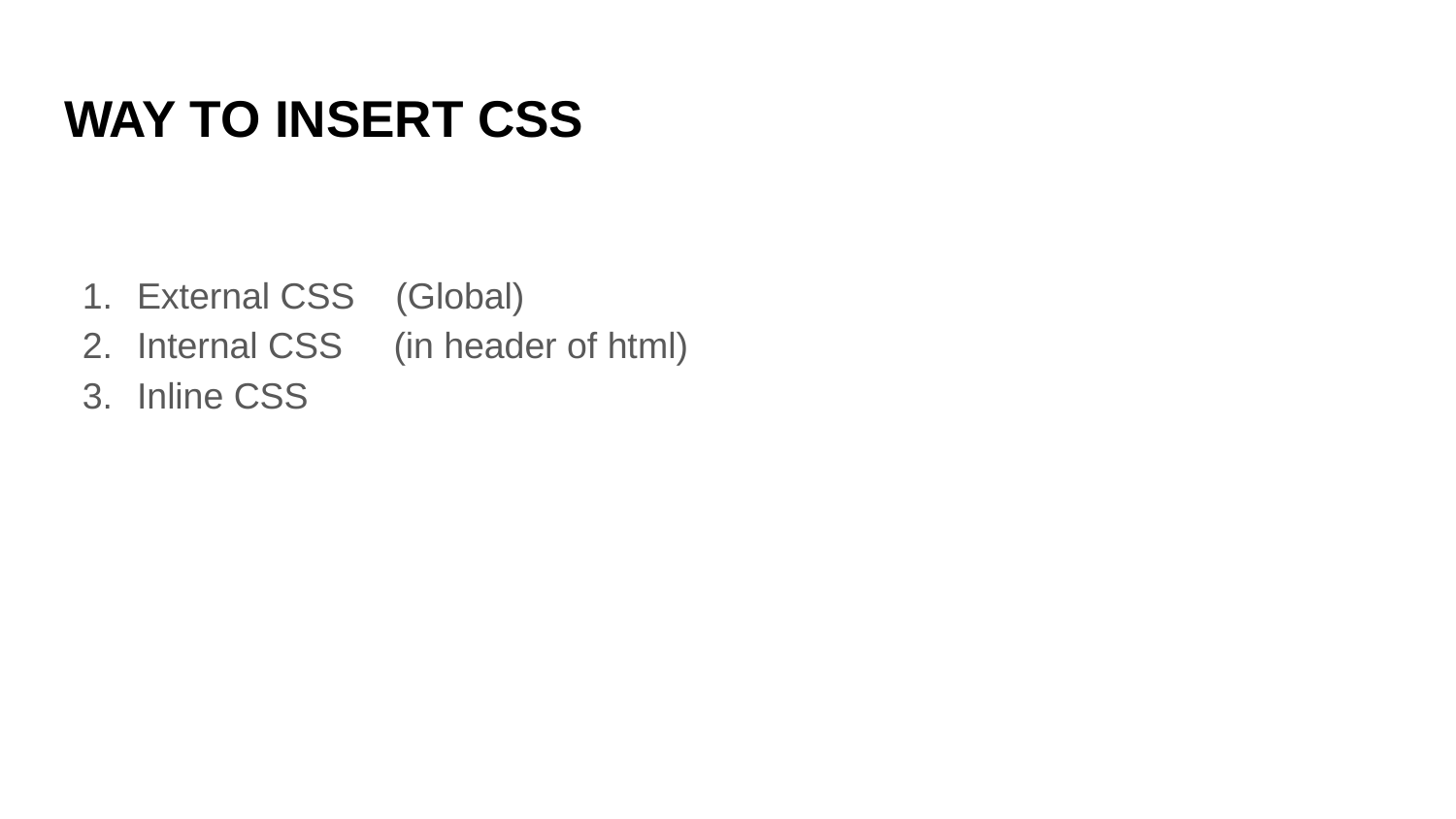

# WAY TO INSERT CSS

External CSS    (Global)
Internal CSS     (in header of html)
Inline CSS